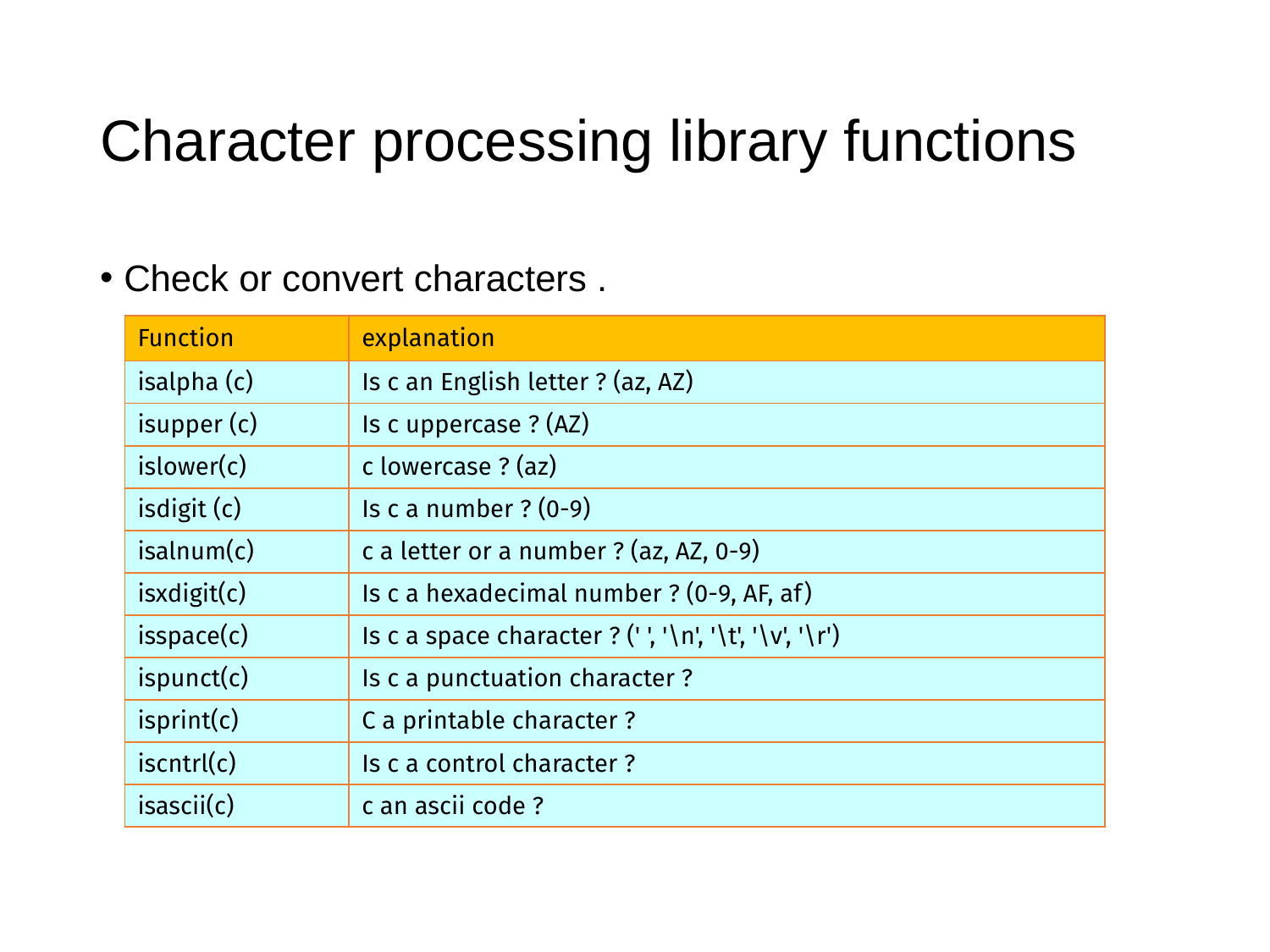

# Character processing library functions
Check or convert characters .
| Function | explanation |
| --- | --- |
| isalpha (c) | Is c an English letter ? (az, AZ) |
| isupper (c) | Is c uppercase ? (AZ) |
| islower(c) | c lowercase ? (az) |
| isdigit (c) | Is c a number ? (0-9) |
| isalnum(c) | c a letter or a number ? (az, AZ, 0-9) |
| isxdigit(c) | Is c a hexadecimal number ? (0-9, AF, af) |
| isspace(c) | Is c a space character ? (' ', '\n', '\t', '\v', '\r') |
| ispunct(c) | Is c a punctuation character ? |
| isprint(c) | C a printable character ? |
| iscntrl(c) | Is c a control character ? |
| isascii(c) | c an ascii code ? |